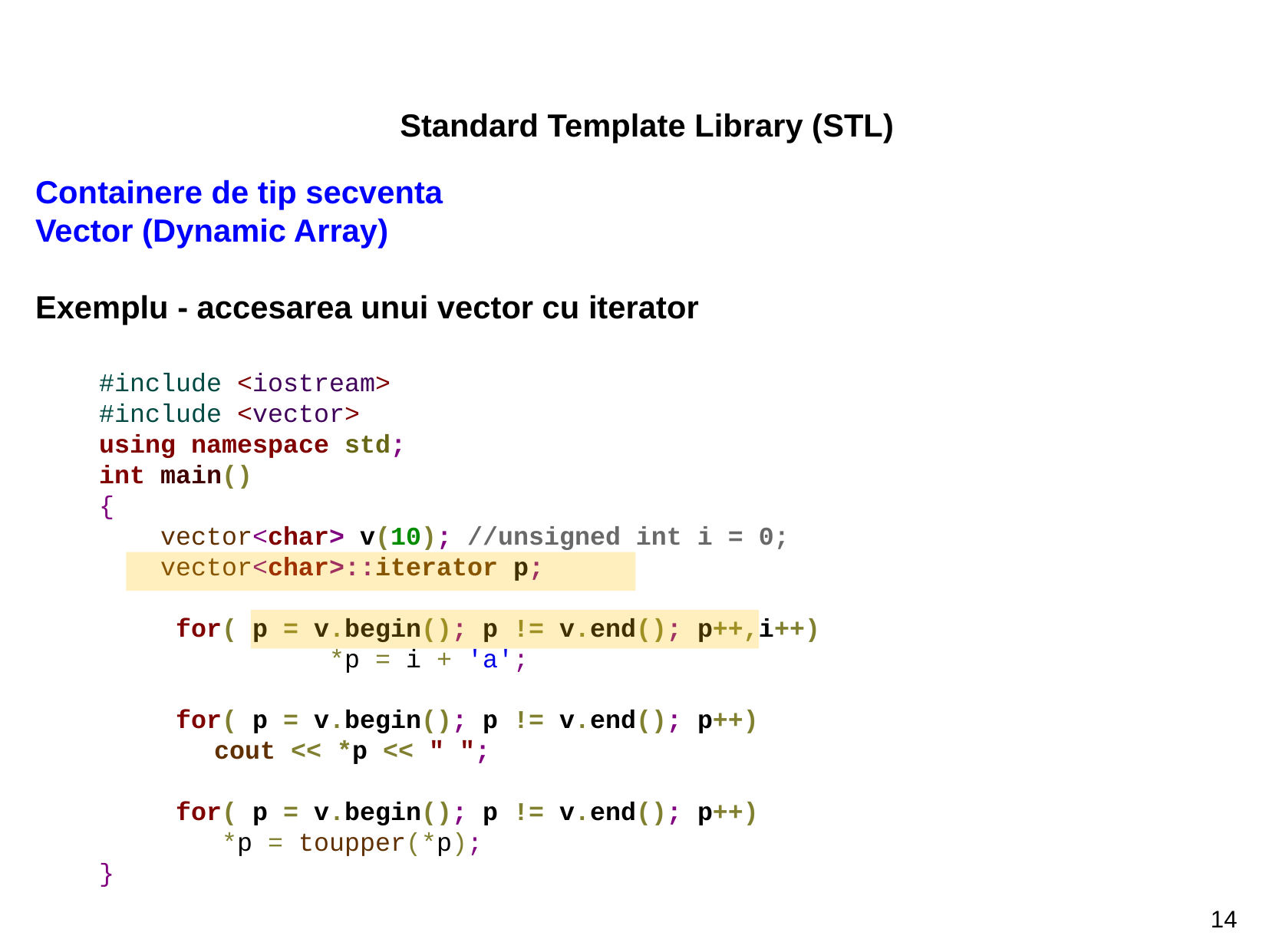

Standard Template Library (STL)
Containere de tip secventa							Vector (Dynamic Array)

Exemplu - accesarea unui vector cu iterator
#include <iostream>
#include <vector>
using namespace std;
int main()
{
    vector<char> v(10); //unsigned int i = 0;
    vector<char>::iterator p;

     for( p = v.begin(); p != v.end(); p++,i++)
   		*p = i + 'a';

     for( p = v.begin(); p != v.end(); p++)
	cout << *p << " ";

     for( p = v.begin(); p != v.end(); p++)
        *p = toupper(*p);
}

14